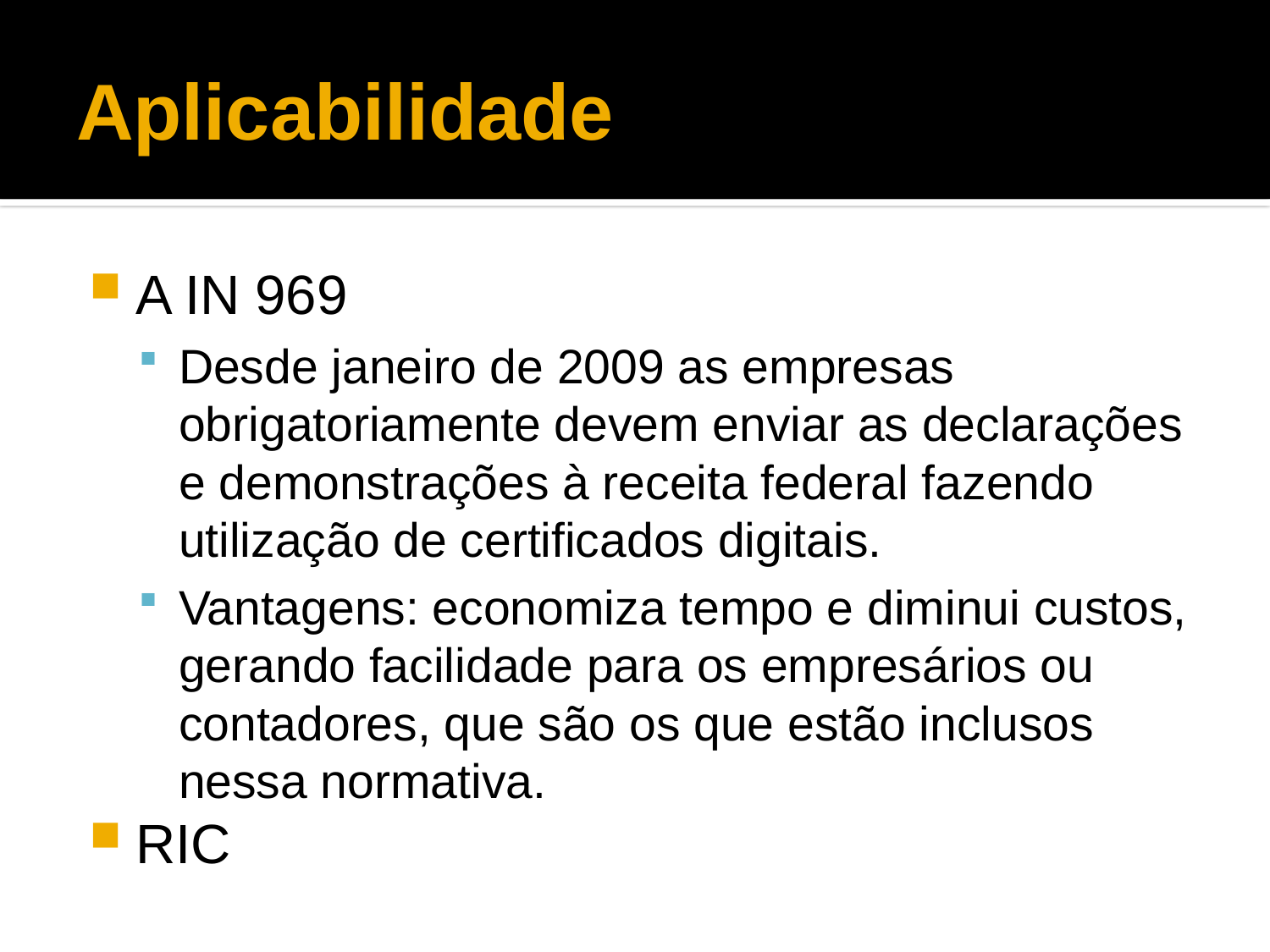

# Aplicabilidade
A IN 969
Desde janeiro de 2009 as empresas obrigatoriamente devem enviar as declarações e demonstrações à receita federal fazendo utilização de certificados digitais.
Vantagens: economiza tempo e diminui custos, gerando facilidade para os empresários ou contadores, que são os que estão inclusos nessa normativa.
RIC